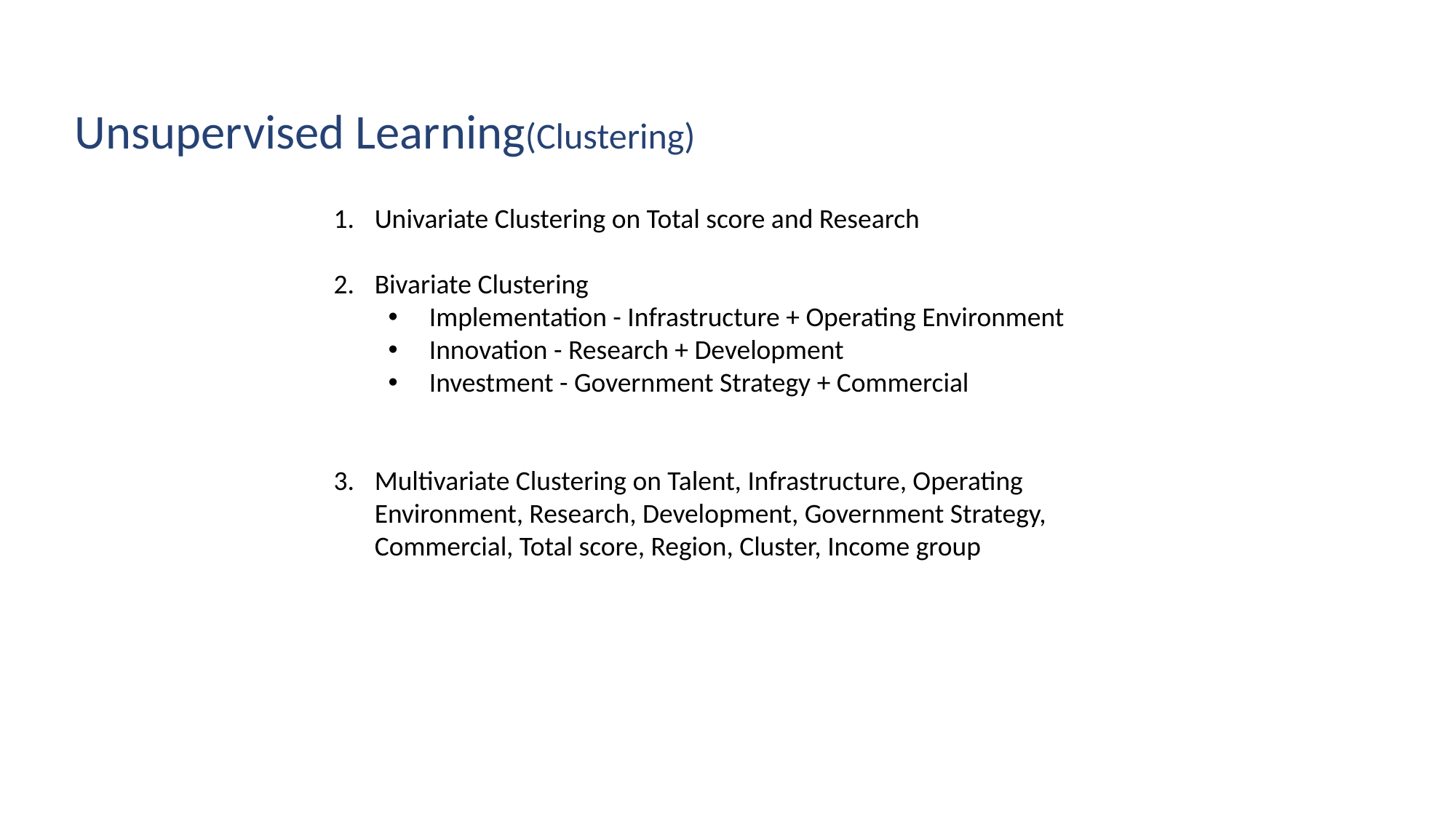

Unsupervised Learning(Clustering)
Univariate Clustering on Total score and Research

Bivariate Clustering
Implementation - Infrastructure + Operating Environment
Innovation - Research + Development
Investment - Government Strategy + Commercial

Multivariate Clustering on Talent, Infrastructure, Operating Environment, Research, Development, Government Strategy, Commercial, Total score, Region, Cluster, Income group